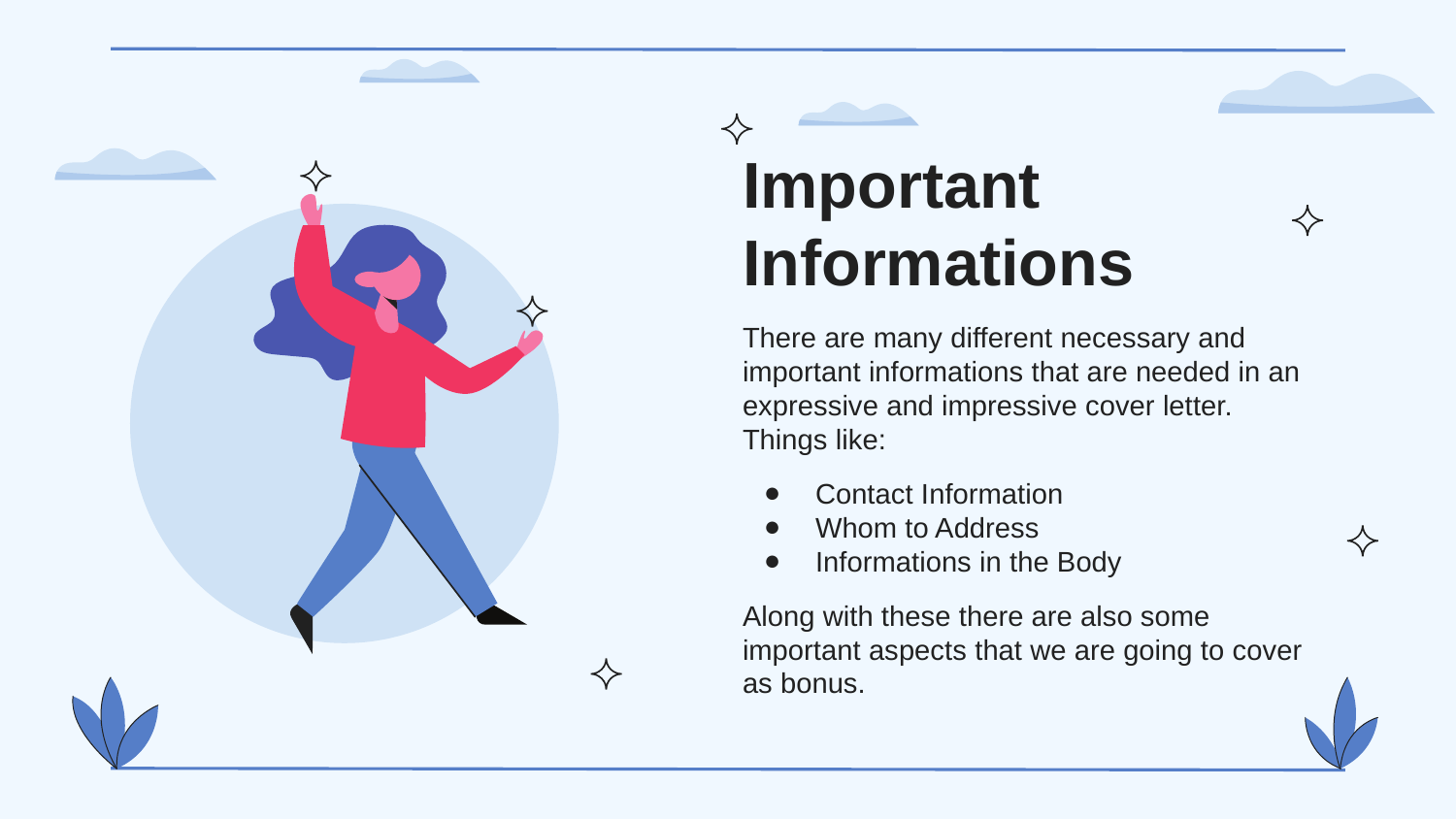

# Important
Informations

There are many different necessary and important informations that are needed in an expressive and impressive cover letter.
Things like:
Contact Information
Whom to Address
Informations in the Body
Along with these there are also some important aspects that we are going to cover as bonus.